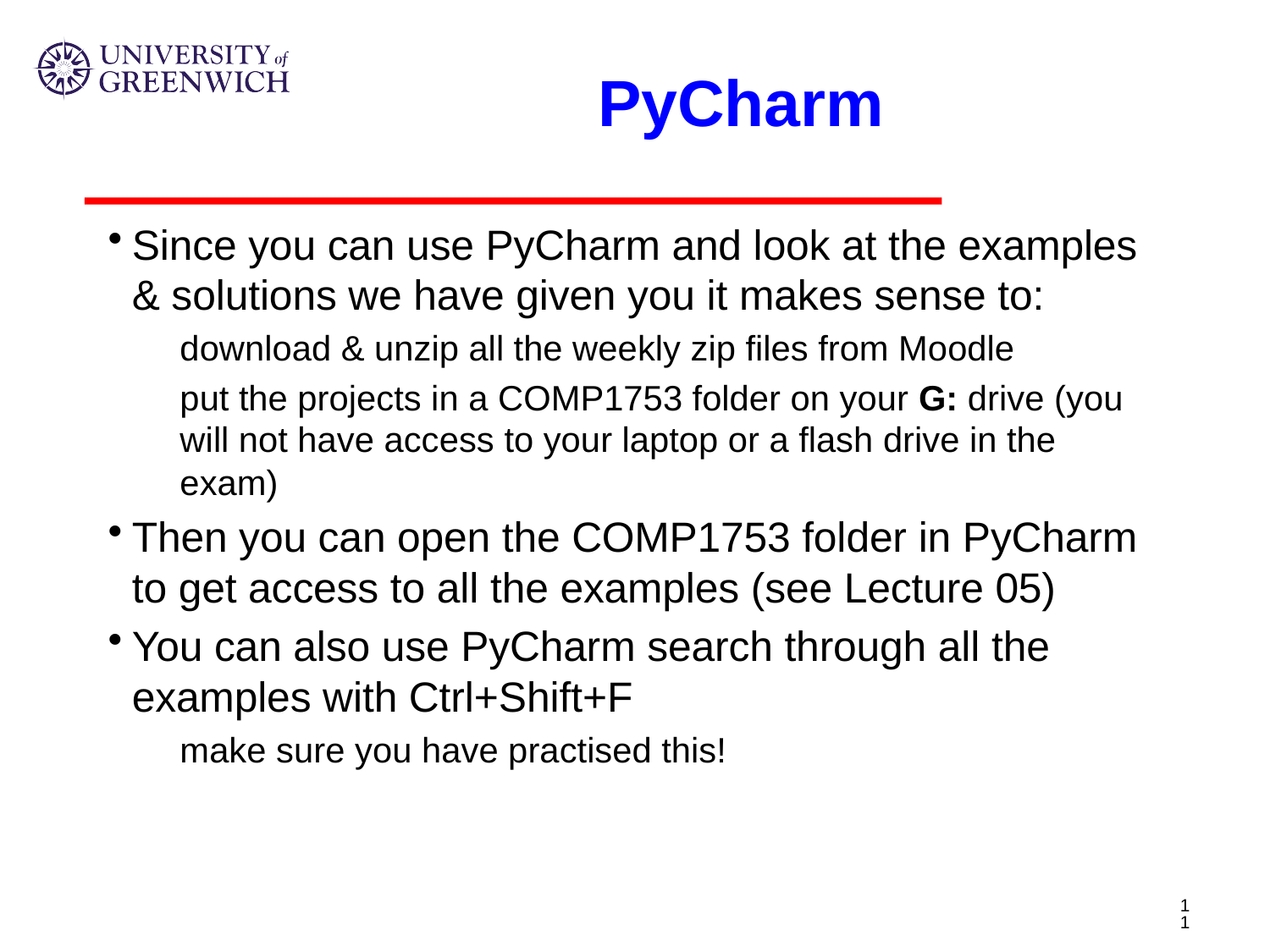

# PyCharm
Since you can use PyCharm and look at the examples & solutions we have given you it makes sense to:
download & unzip all the weekly zip files from Moodle
put the projects in a COMP1753 folder on your G: drive (you will not have access to your laptop or a flash drive in the exam)
Then you can open the COMP1753 folder in PyCharm to get access to all the examples (see Lecture 05)
You can also use PyCharm search through all the examples with Ctrl+Shift+F
make sure you have practised this!

11